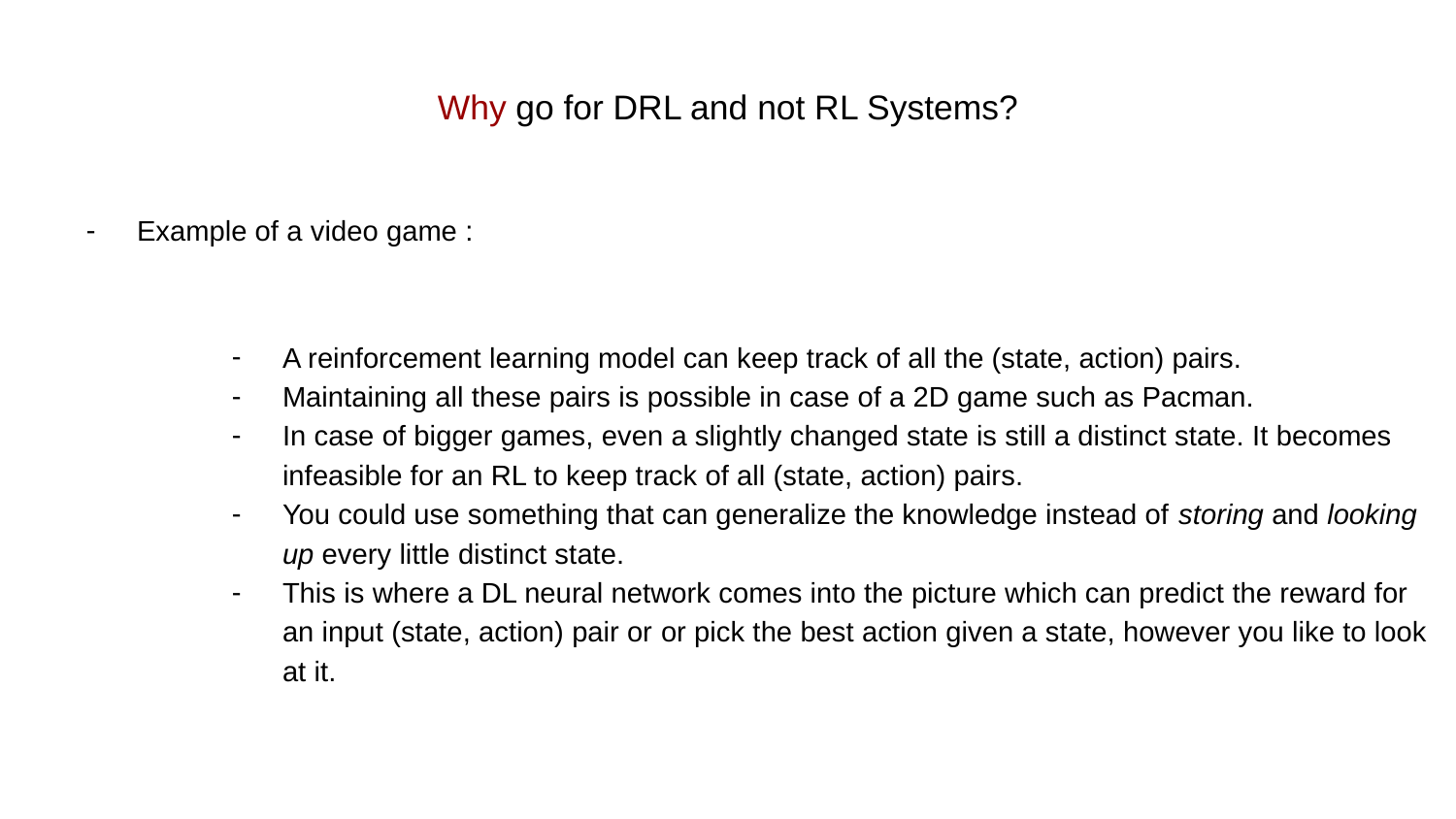

# Why go for DRL and not RL Systems?
Example of a video game :

A reinforcement learning model can keep track of all the (state, action) pairs.
Maintaining all these pairs is possible in case of a 2D game such as Pacman.
In case of bigger games, even a slightly changed state is still a distinct state. It becomes infeasible for an RL to keep track of all (state, action) pairs.
You could use something that can generalize the knowledge instead of storing and looking up every little distinct state.
This is where a DL neural network comes into the picture which can predict the reward for an input (state, action) pair or or pick the best action given a state, however you like to look at it.